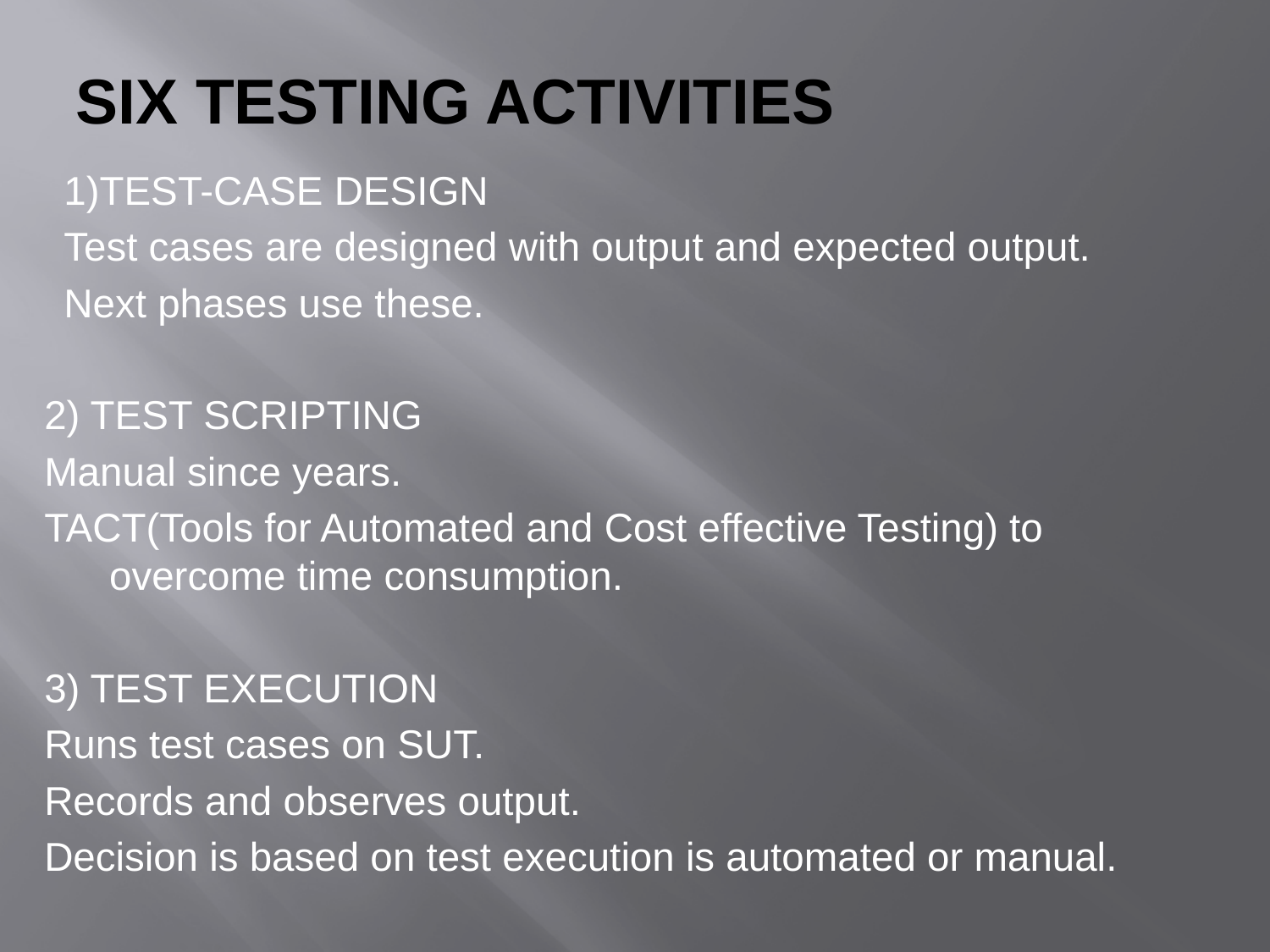

# SIX TESTING ACTIVITIES
1)TEST-CASE DESIGN
Test cases are designed with output and expected output.
Next phases use these.

2) TEST SCRIPTING
Manual since years.
TACT(Tools for Automated and Cost effective Testing) to overcome time consumption.

3) TEST EXECUTION
Runs test cases on SUT.
Records and observes output.
Decision is based on test execution is automated or manual.